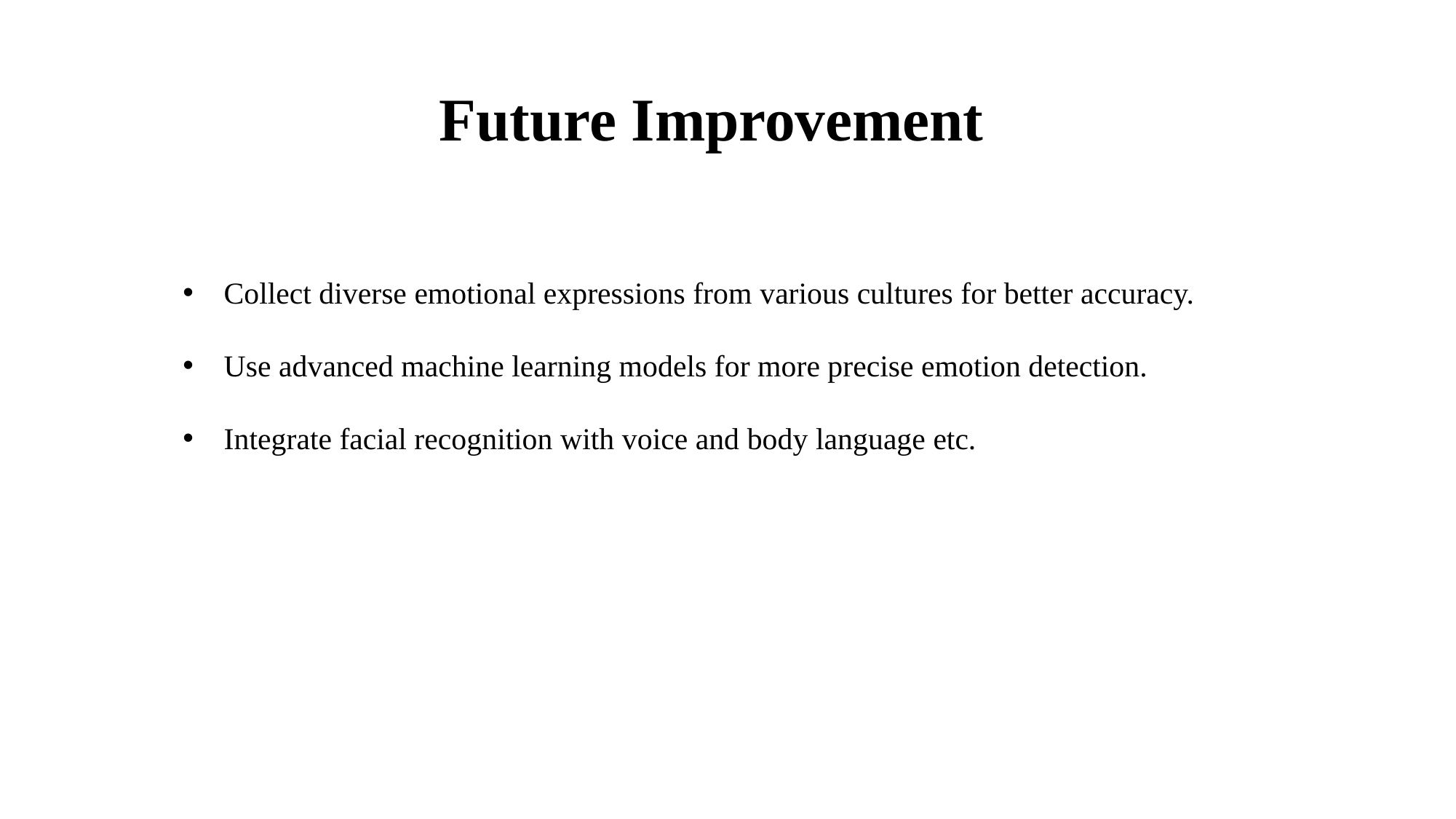

Future Improvement
Collect diverse emotional expressions from various cultures for better accuracy.
Use advanced machine learning models for more precise emotion detection.
Integrate facial recognition with voice and body language etc.